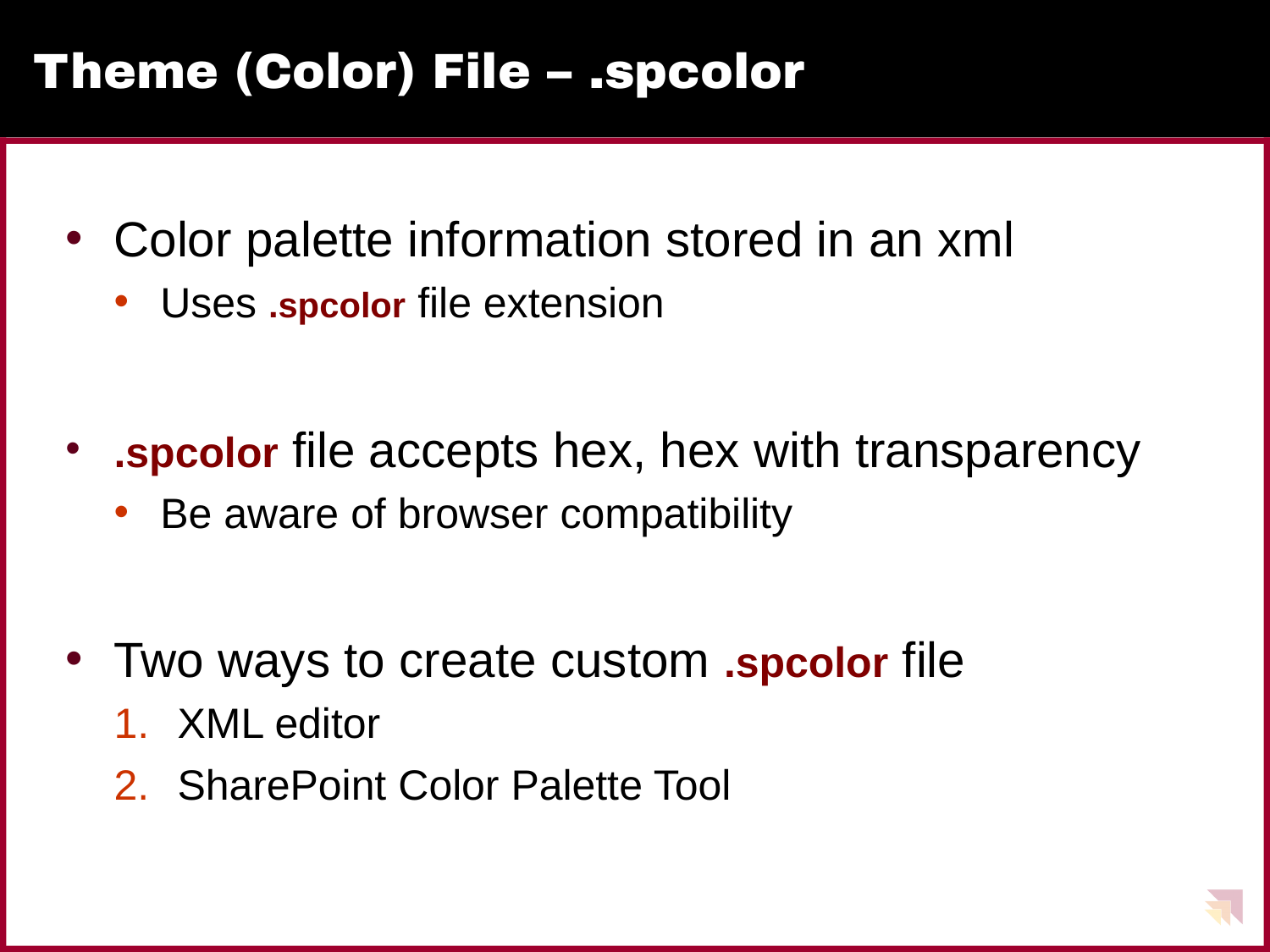

# Theme (Color) File – .spcolor
Color palette information stored in an xml
Uses .spcolor file extension

.spcolor file accepts hex, hex with transparency
Be aware of browser compatibility

Two ways to create custom .spcolor file
XML editor
SharePoint Color Palette Tool